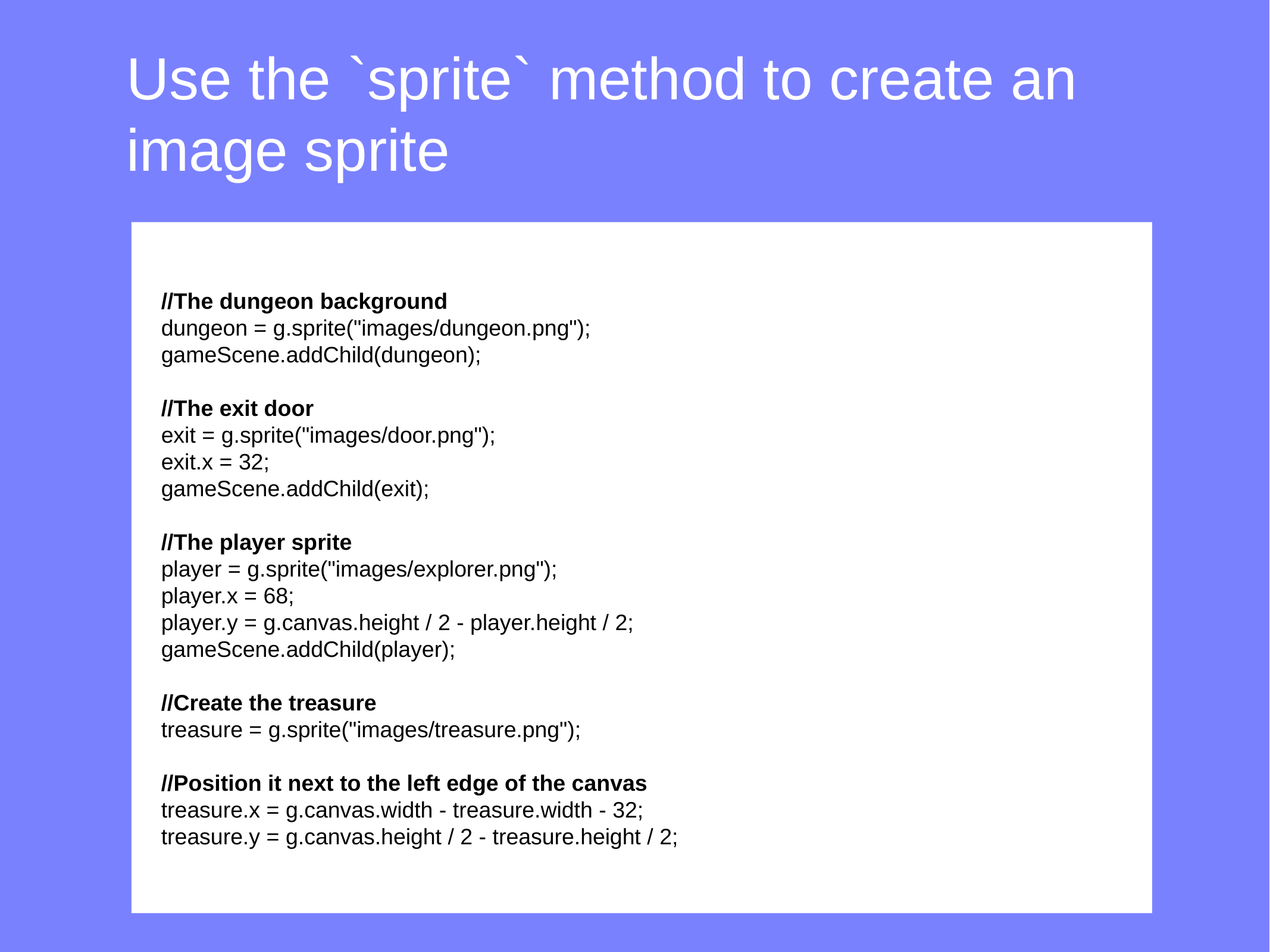

Use the `sprite` method to create an
image sprite

  //The dungeon background
  dungeon = g.sprite("images/dungeon.png");
  gameScene.addChild(dungeon);

  //The exit door
  exit = g.sprite("images/door.png");
  exit.x = 32;
  gameScene.addChild(exit);

  //The player sprite
  player = g.sprite("images/explorer.png");
  player.x = 68;
  player.y = g.canvas.height / 2 - player.height / 2;
  gameScene.addChild(player);

  //Create the treasure
  treasure = g.sprite("images/treasure.png");

  //Position it next to the left edge of the canvas
  treasure.x = g.canvas.width - treasure.width - 32;
  treasure.y = g.canvas.height / 2 - treasure.height / 2;